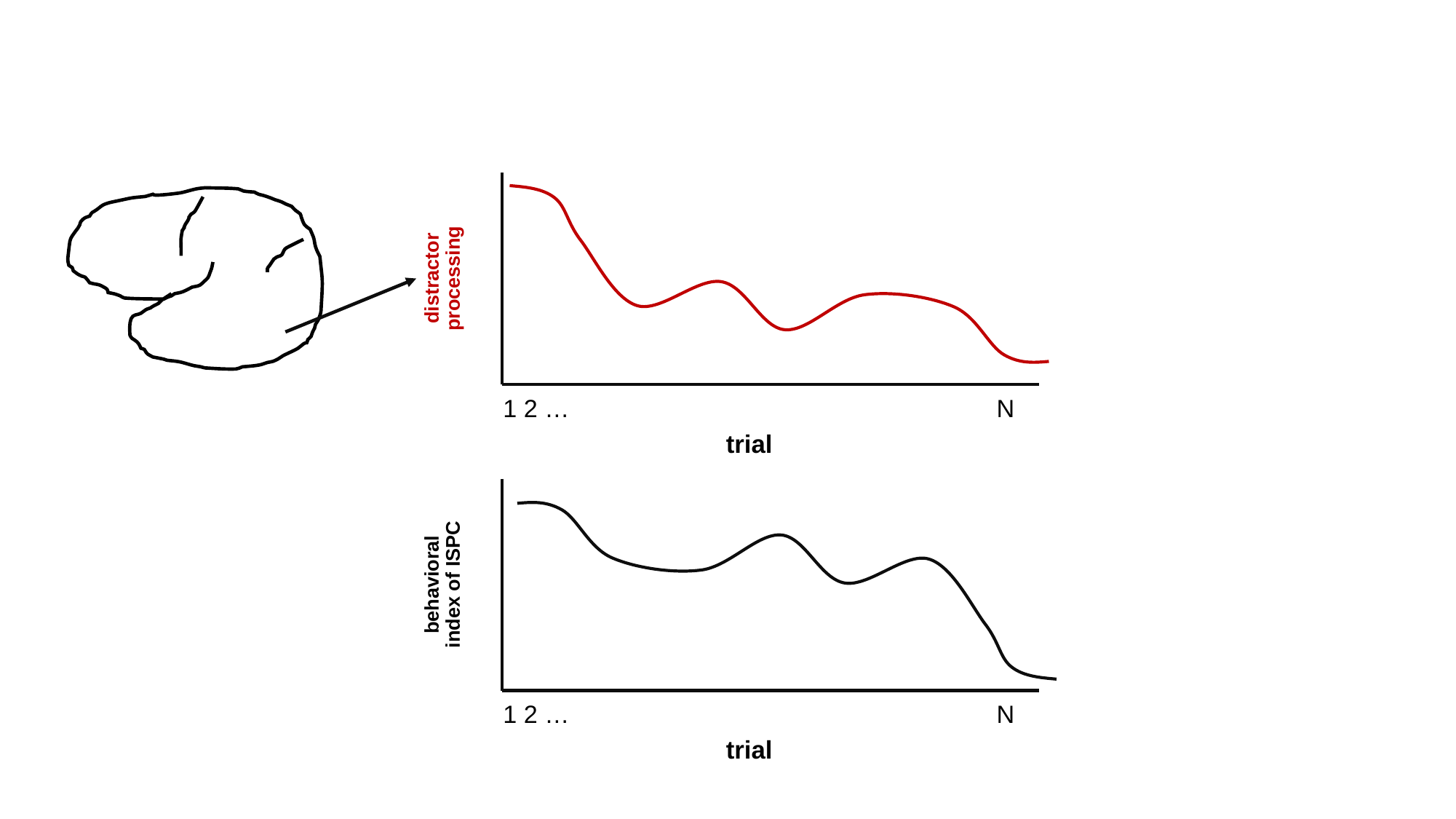

#
distractor processing
1 2 …                                                              N
trial

behavioral index of ISPC
1 2 …                                                              N
trial